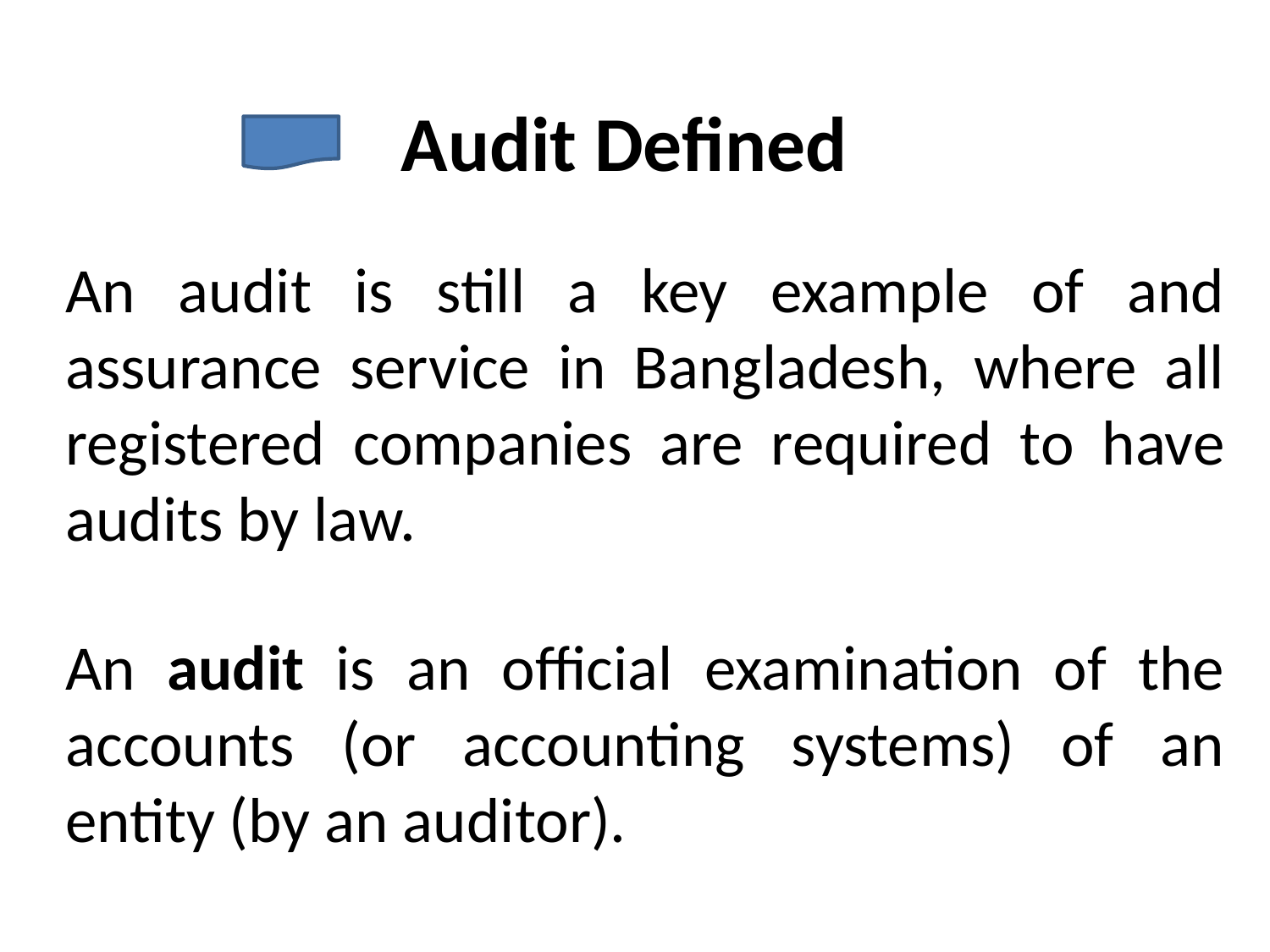

# Audit Defined

An audit is still a key example of and assurance service in Bangladesh, where all registered companies are required to have audits by law.

An audit is an official examination of the accounts (or accounting systems) of an entity (by an auditor).